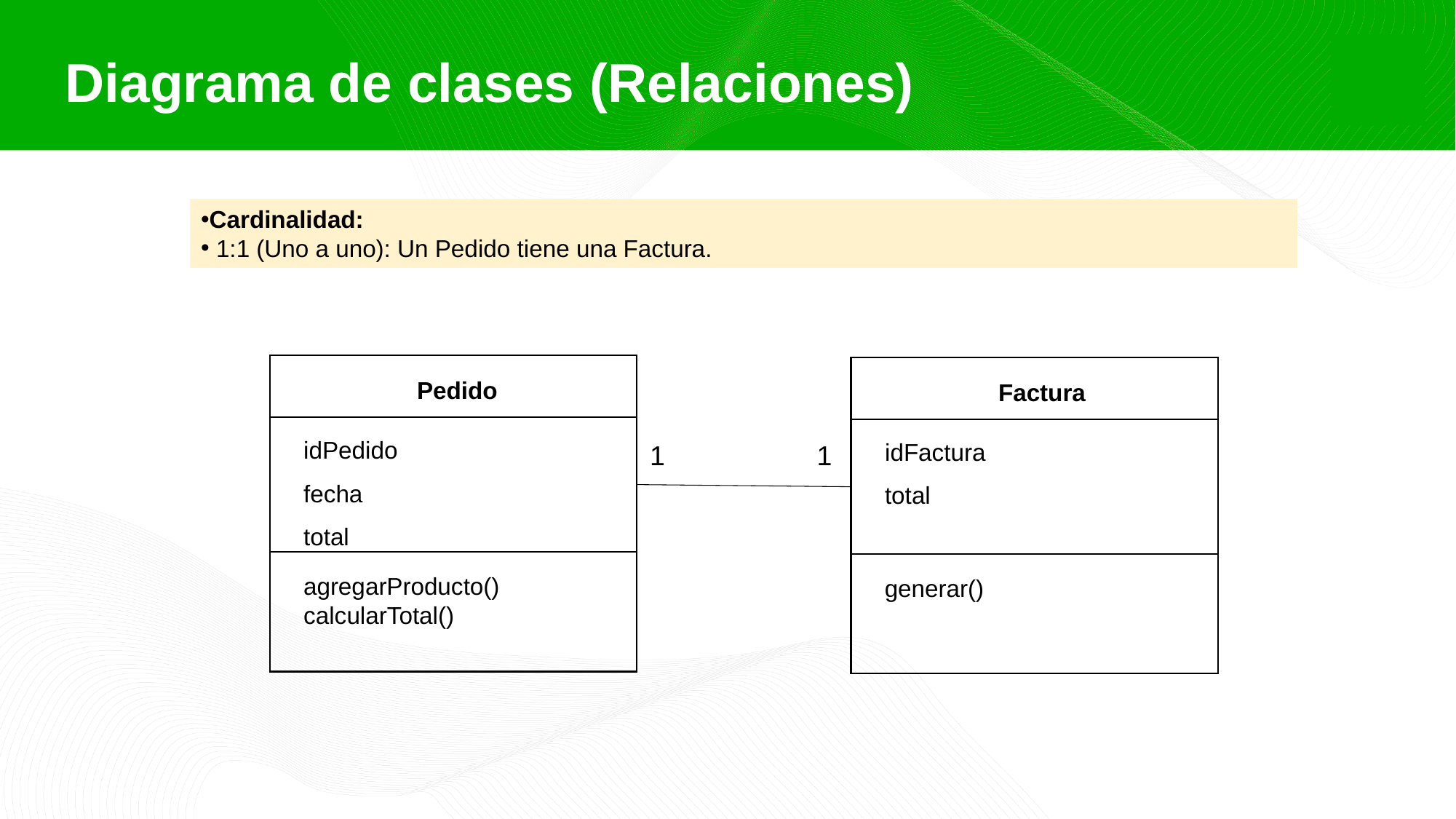

Diagrama de clases (Relaciones)
Cardinalidad:
 1:1 (Uno a uno): Un Pedido tiene una Factura.

Pedido
idPedido
fecha
total

agregarProducto()
calcularTotal()

Factura
idFactura
total

generar()
1
1